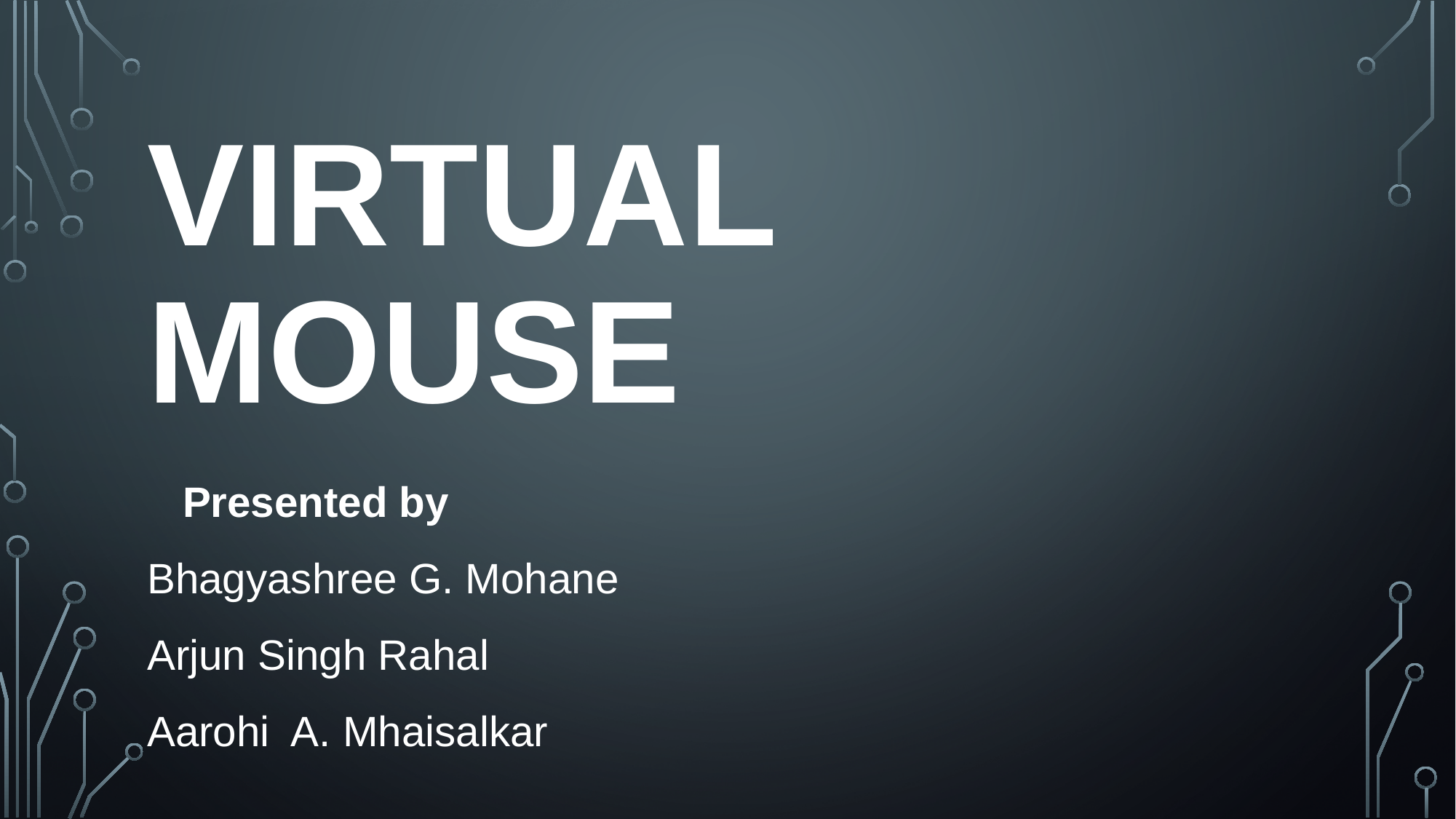

# Virtual Mouse
   Presented by
Bhagyashree G. Mohane
Arjun Singh Rahal
Aarohi  A. Mhaisalkar